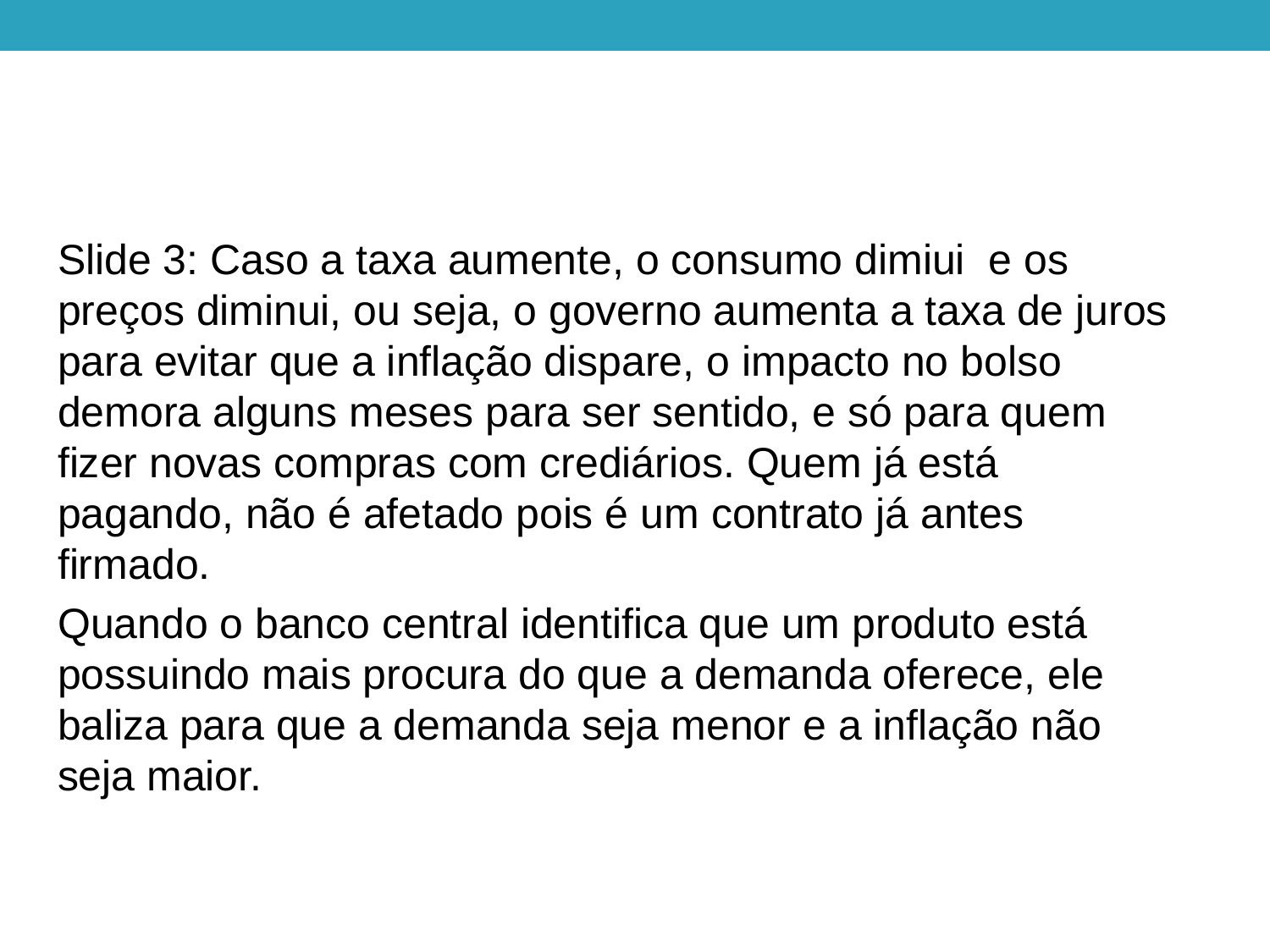

Slide 3: Caso a taxa aumente, o consumo dimiui  e os preços diminui, ou seja, o governo aumenta a taxa de juros para evitar que a inflação dispare, o impacto no bolso demora alguns meses para ser sentido, e só para quem fizer novas compras com crediários. Quem já está pagando, não é afetado pois é um contrato já antes firmado.
Quando o banco central identifica que um produto está possuindo mais procura do que a demanda oferece, ele baliza para que a demanda seja menor e a inflação não seja maior.